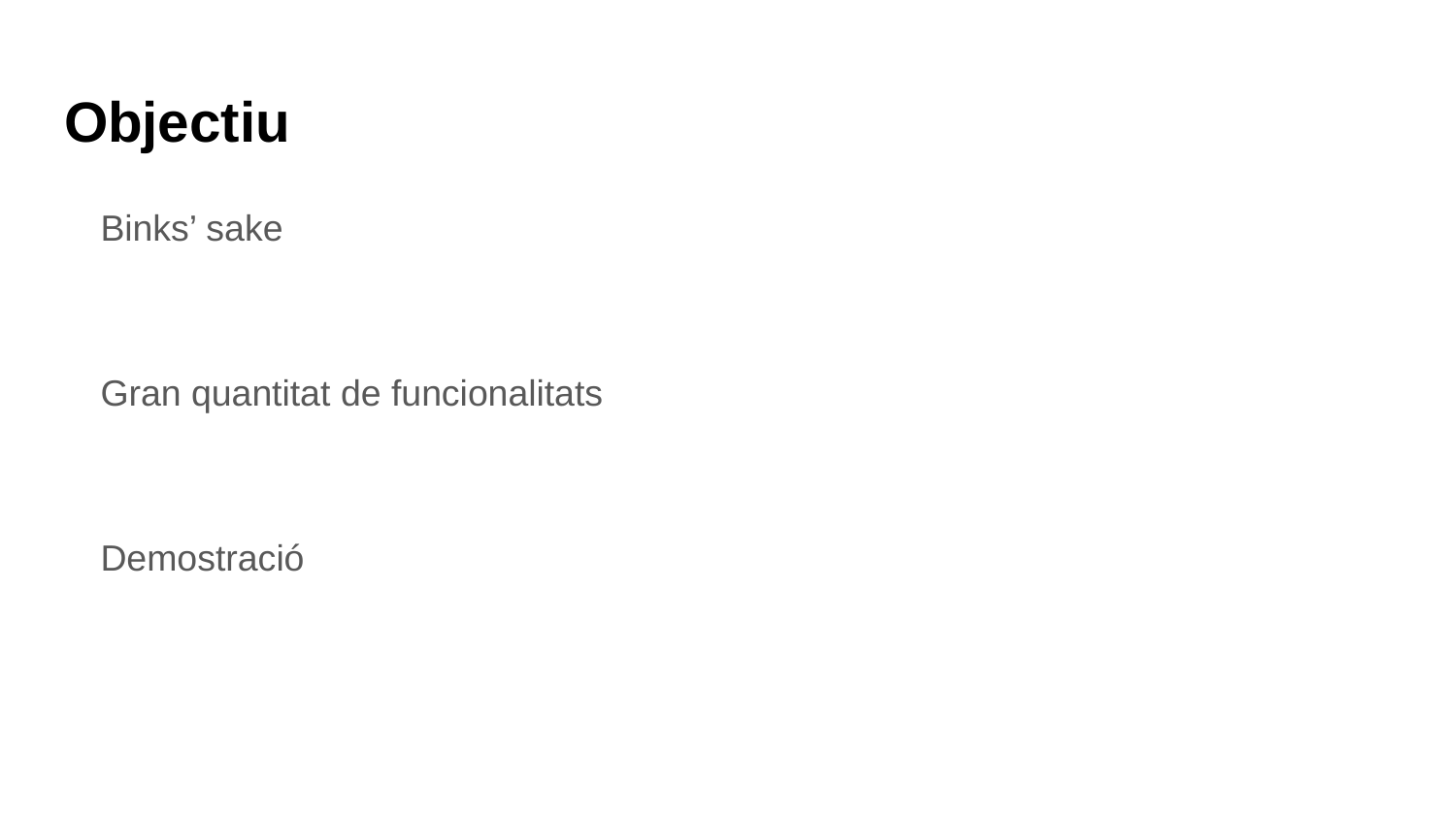

# Objectiu
Binks’ sake

Gran quantitat de funcionalitats

Demostració